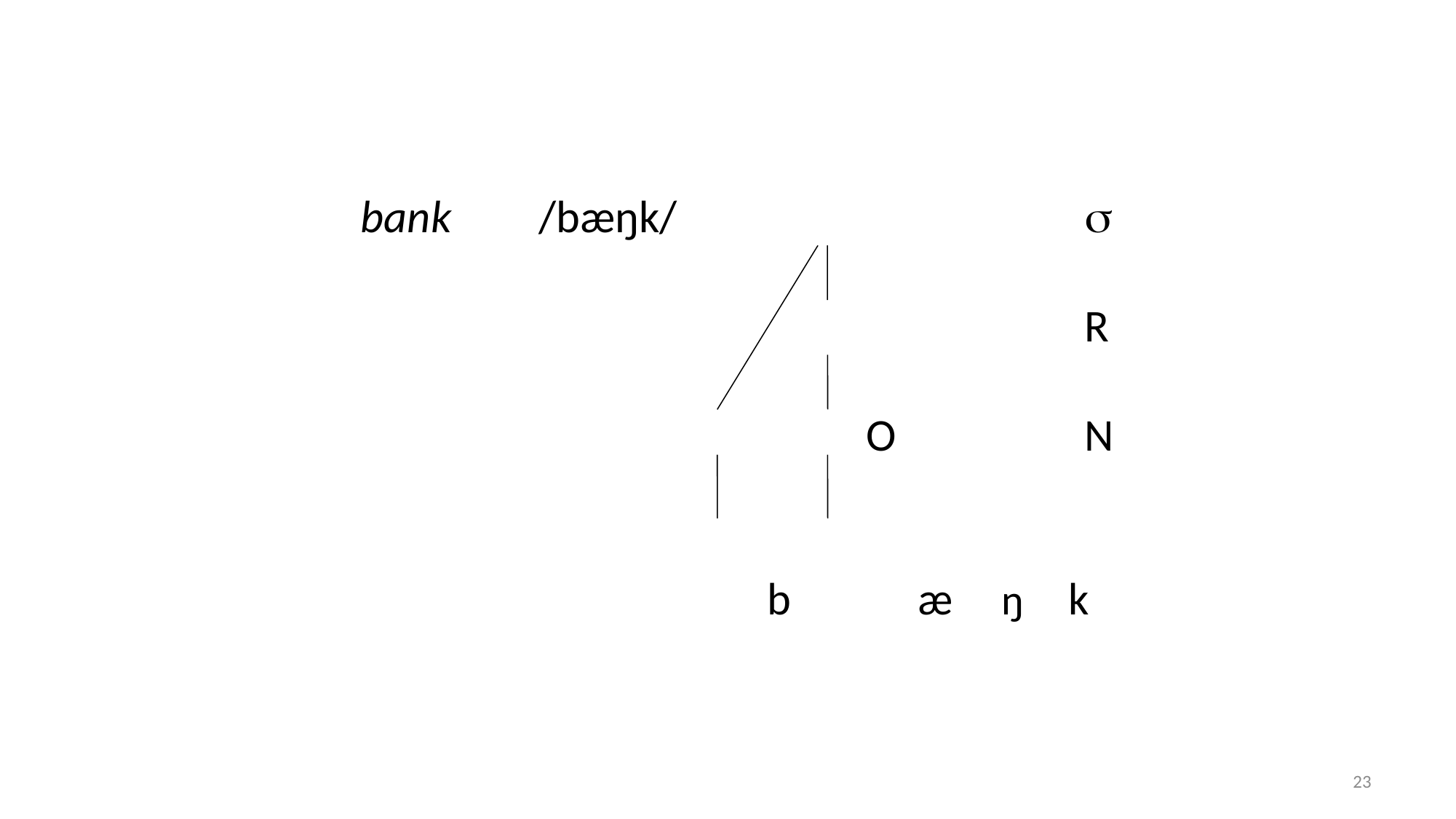

bank	/bæŋk/ 				σ

						      	R

		      		   	O 		N

		                      b	     æ	   ŋ     k

23